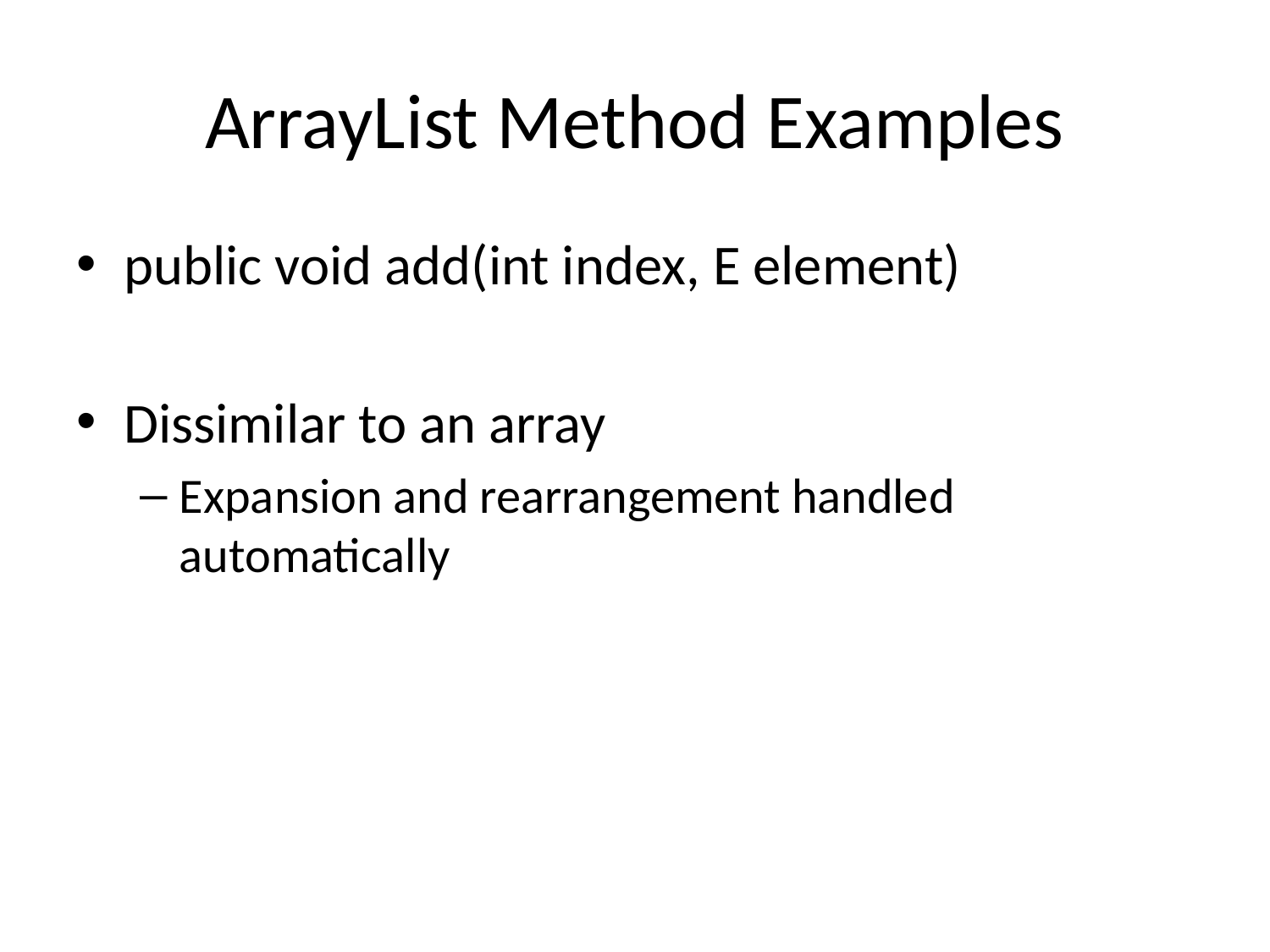

# ArrayList Method Examples
public void add(int index, E element)

Dissimilar to an array
Expansion and rearrangement handled automatically